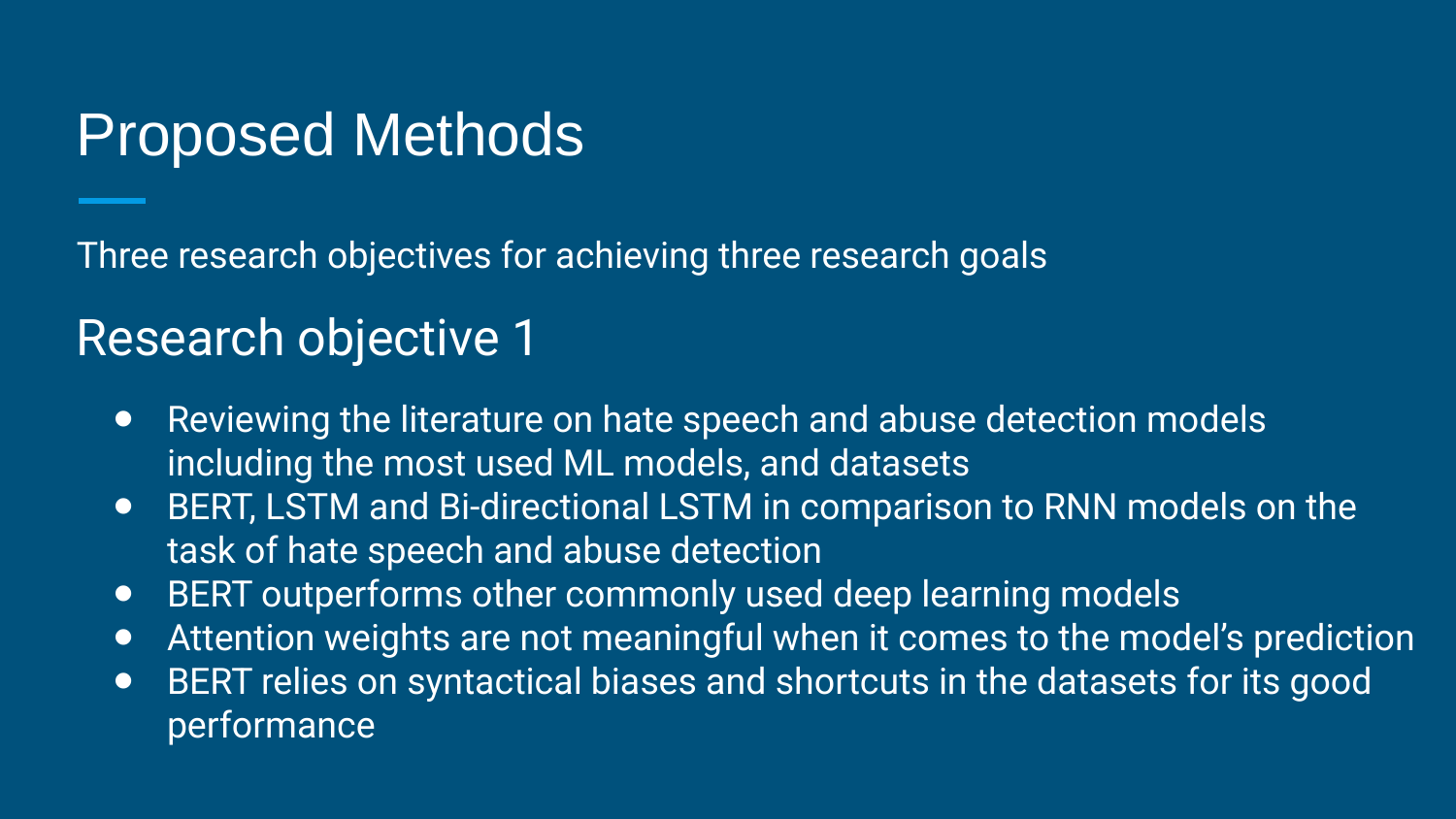

# Proposed Methods
Three research objectives for achieving three research goals
Research objective 1
Reviewing the literature on hate speech and abuse detection models including the most used ML models, and datasets
BERT, LSTM and Bi-directional LSTM in comparison to RNN models on the task of hate speech and abuse detection
BERT outperforms other commonly used deep learning models
Attention weights are not meaningful when it comes to the model’s prediction
BERT relies on syntactical biases and shortcuts in the datasets for its good performance